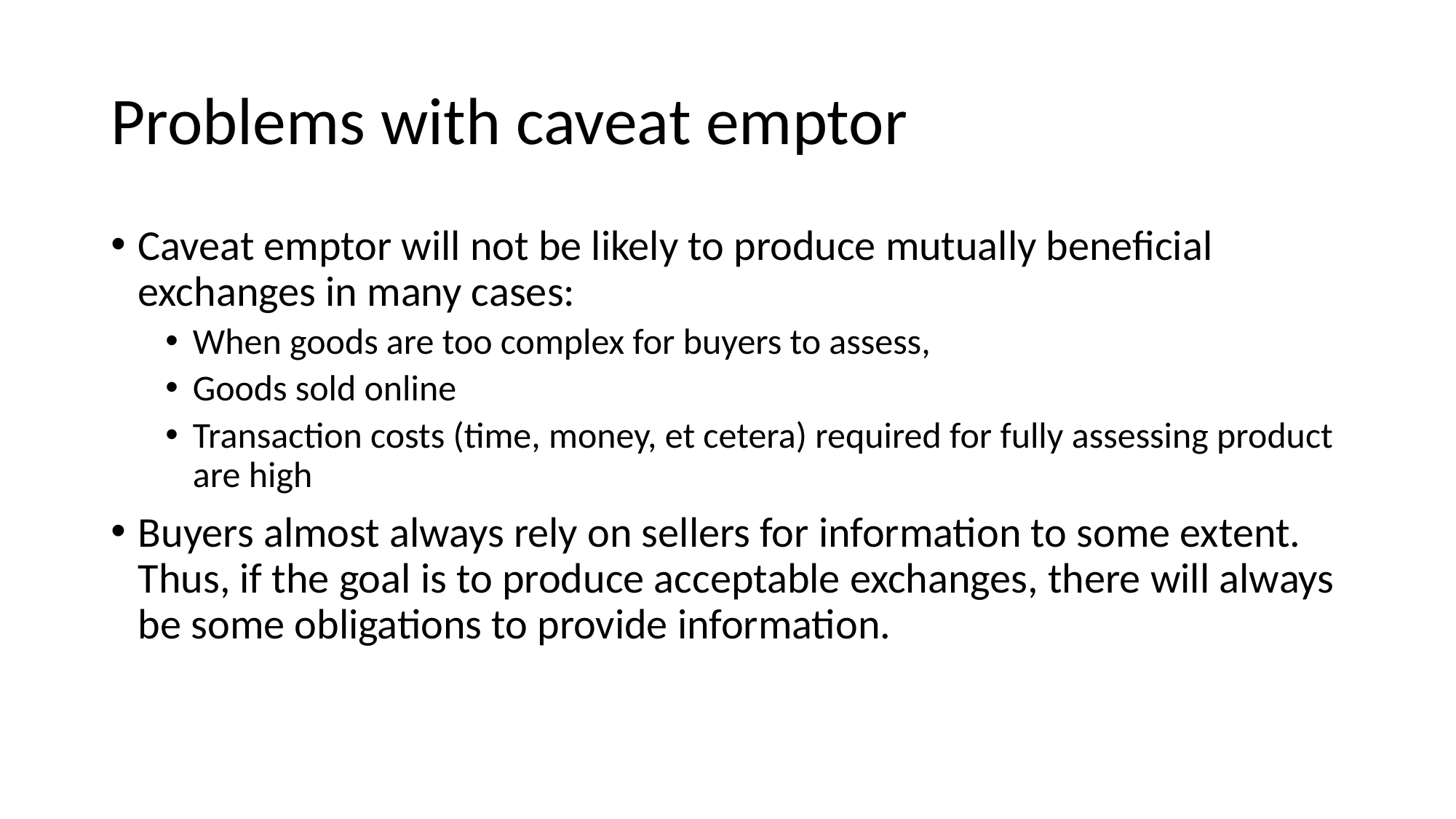

# Problems with caveat emptor
Caveat emptor will not be likely to produce mutually beneficial exchanges in many cases:
When goods are too complex for buyers to assess,
Goods sold online
Transaction costs (time, money, et cetera) required for fully assessing product are high
Buyers almost always rely on sellers for information to some extent. Thus, if the goal is to produce acceptable exchanges, there will always be some obligations to provide information.